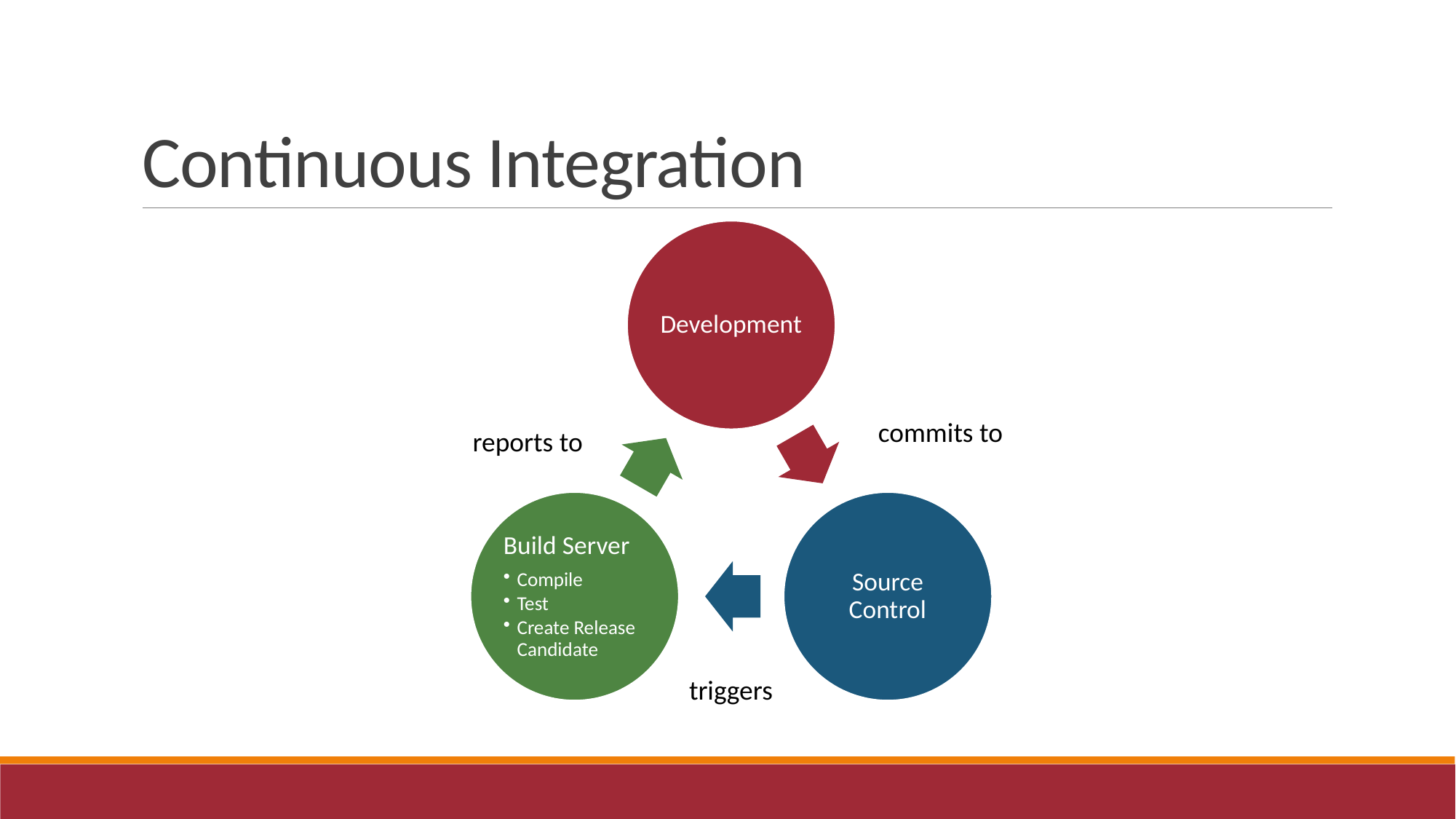

# Continuous Integration
Development

Source Control

Build Server
Compile
Test
Create Release Candidate

commits to
reports to
triggers